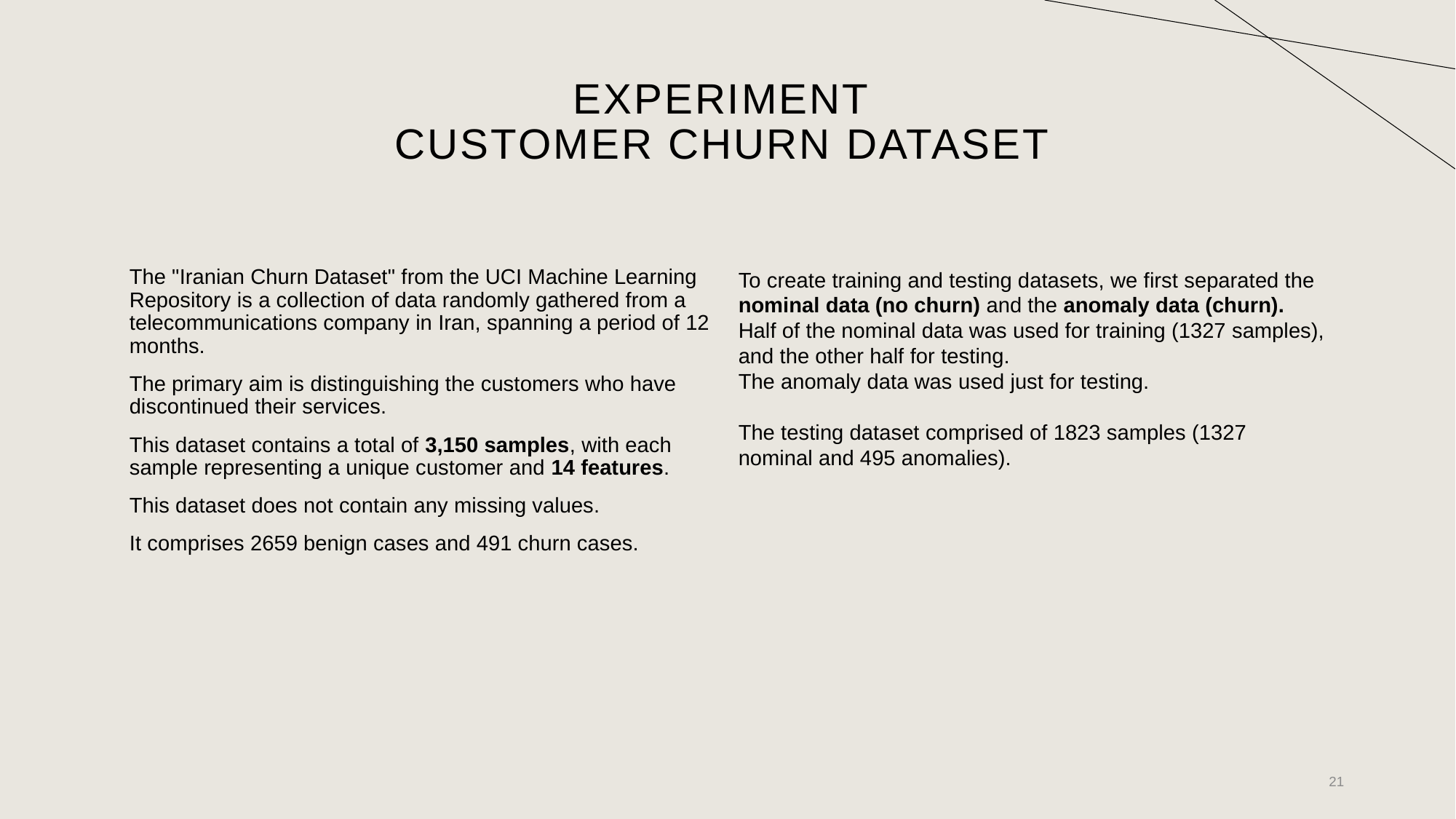

# Experiment customer churn dataset
The "Iranian Churn Dataset" from the UCI Machine Learning Repository is a collection of data randomly gathered from a telecommunications company in Iran, spanning a period of 12 months.
The primary aim is distinguishing the customers who have discontinued their services.
This dataset contains a total of 3,150 samples, with each sample representing a unique customer and 14 features.
This dataset does not contain any missing values.
It comprises 2659 benign cases and 491 churn cases.

To create training and testing datasets, we first separated the nominal data (no churn) and the anomaly data (churn).
Half of the nominal data was used for training (1327 samples), and the other half for testing.
The anomaly data was used just for testing.

The testing dataset comprised of 1823 samples (1327 nominal and 495 anomalies).
21